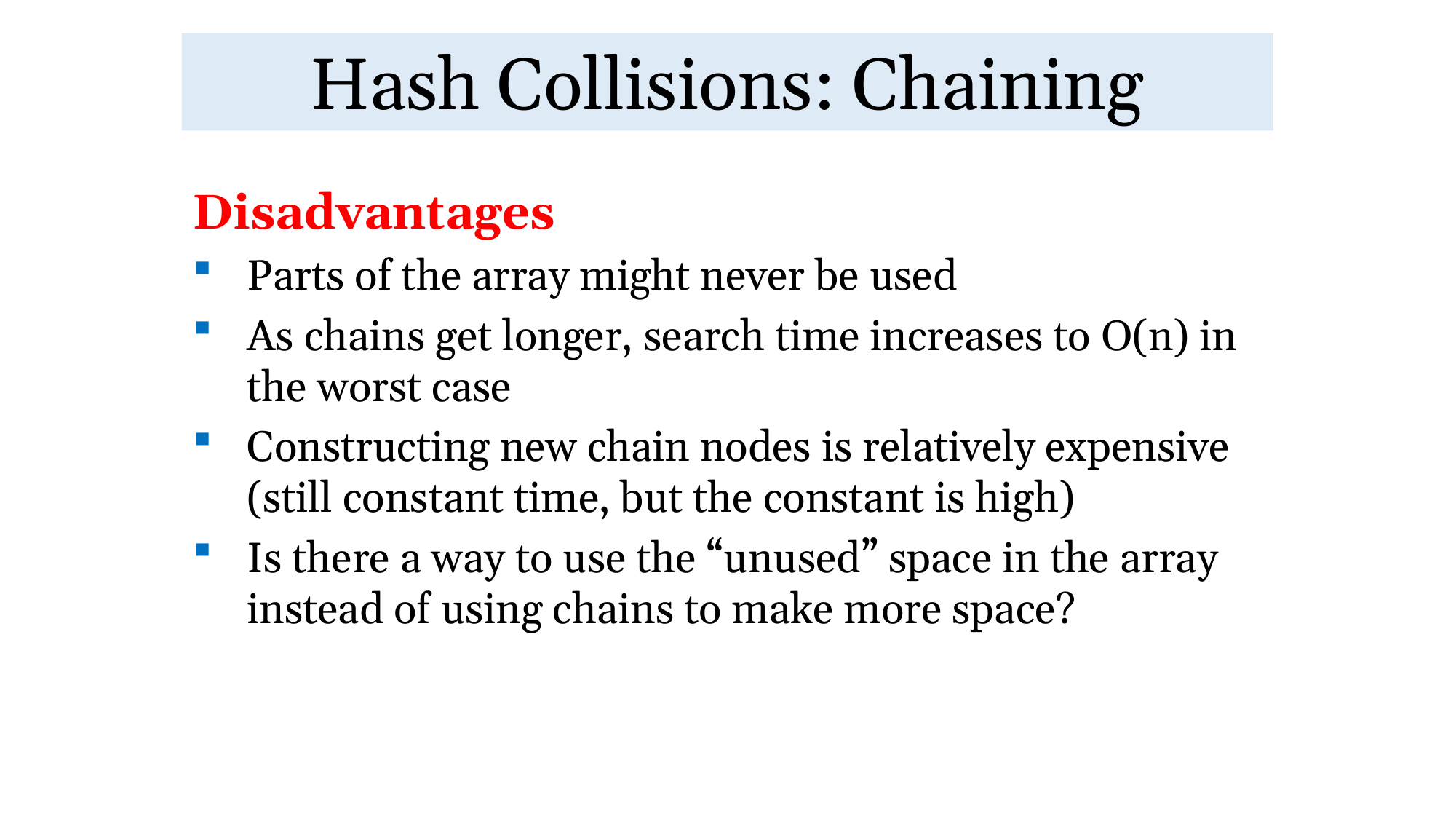

# Hash Collisions: Chaining
Disadvantages
Parts of the array might never be used
As chains get longer, search time increases to O(n) in the worst case
Constructing new chain nodes is relatively expensive (still constant time, but the constant is high)
Is there a way to use the “unused” space in the array instead of using chains to make more space?